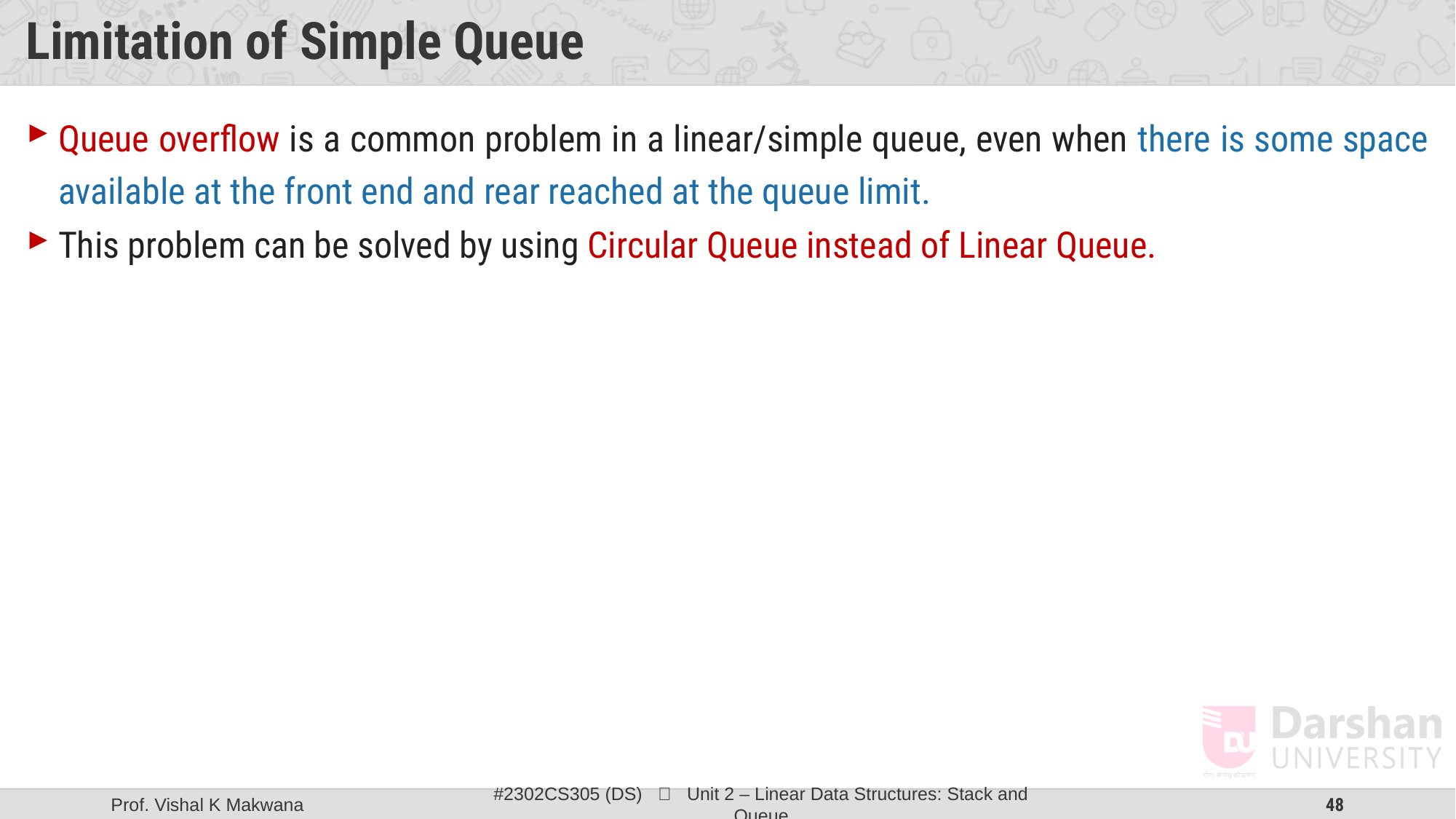

# Limitation of Simple Queue
Queue overflow is a common problem in a linear/simple queue, even when there is some space available at the front end and rear reached at the queue limit.
This problem can be solved by using Circular Queue instead of Linear Queue.